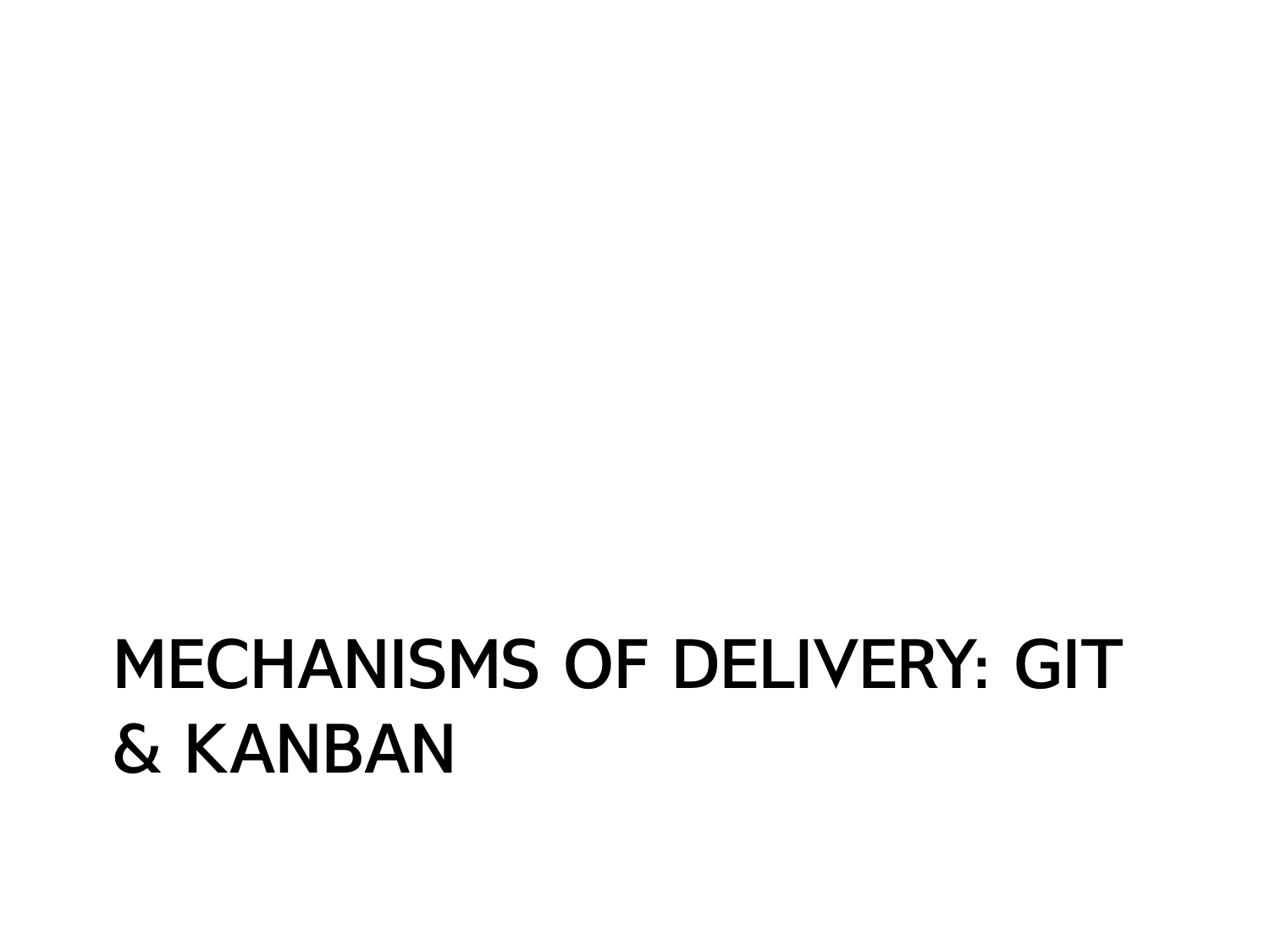

# Mechanisms of Delivery: Git & Kanban